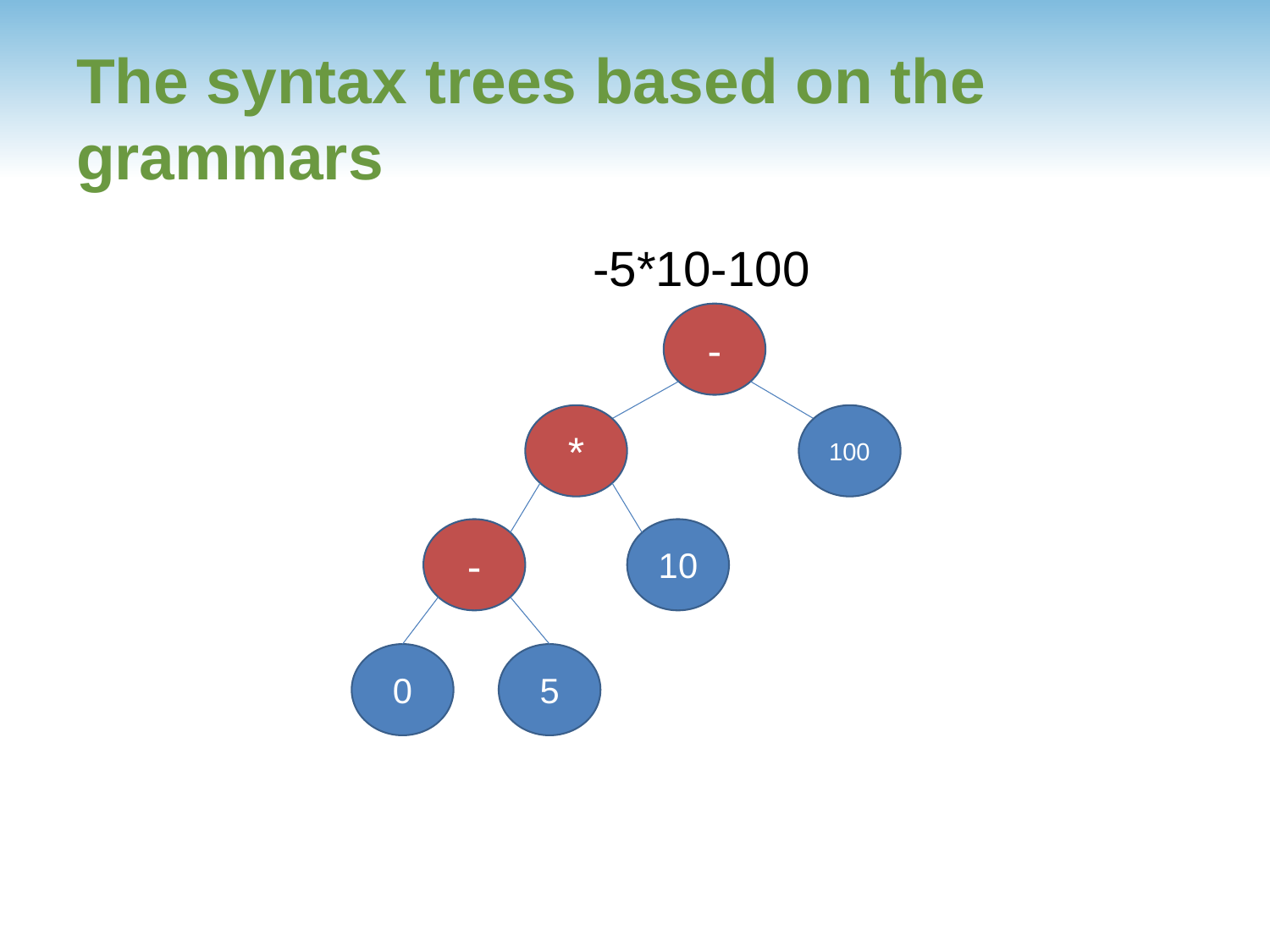

# The syntax trees based on the grammars
-5*10-100
-
*
100
-
10
0
5